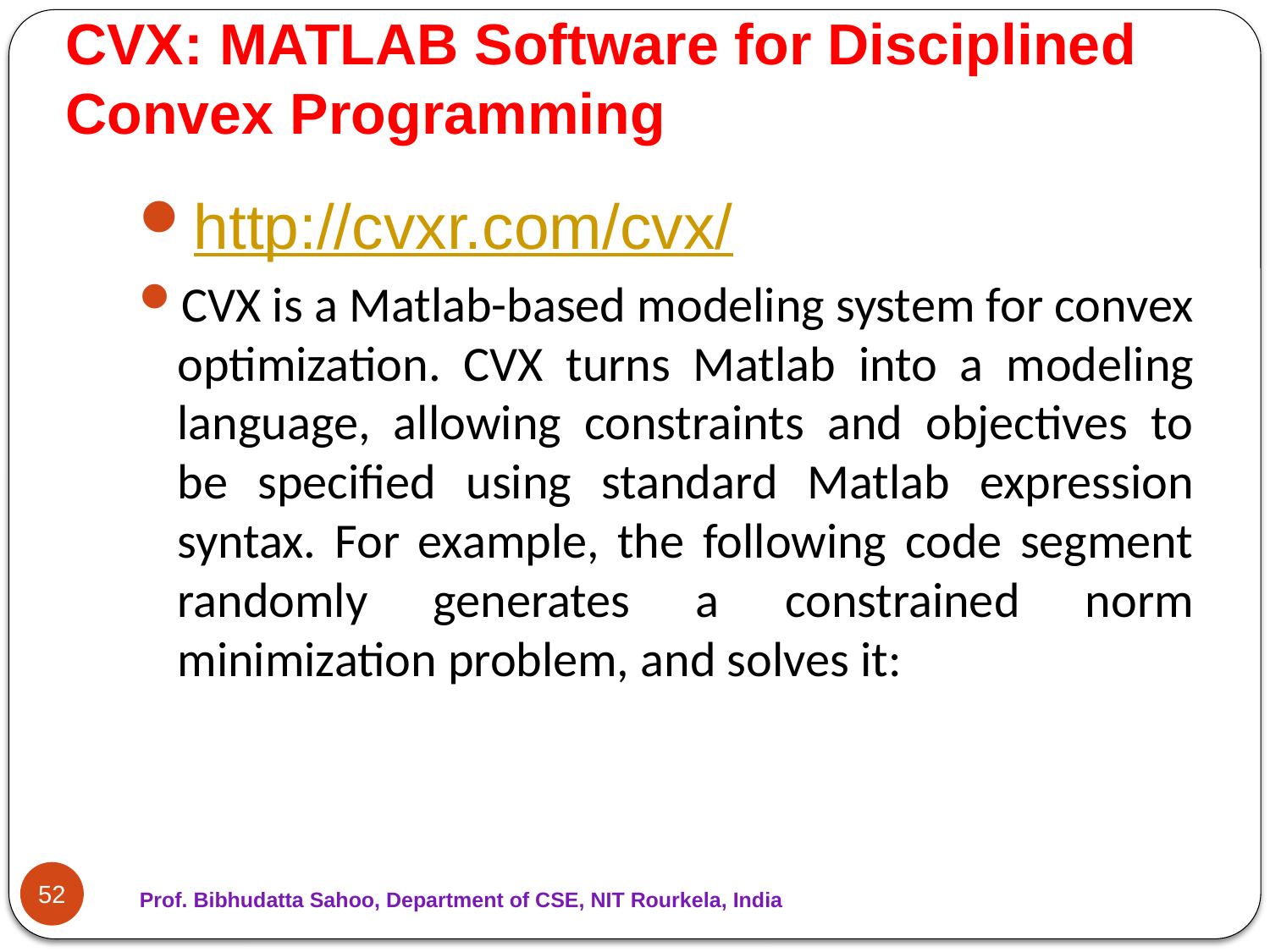

# CVX: MATLAB Software for Disciplined Convex Programming
http://cvxr.com/cvx/
CVX is a Matlab-based modeling system for convex optimization. CVX turns Matlab into a modeling language, allowing constraints and objectives to be specified using standard Matlab expression syntax. For example, the following code segment randomly generates a constrained norm minimization problem, and solves it:
52
Prof. Bibhudatta Sahoo, Department of CSE, NIT Rourkela, India